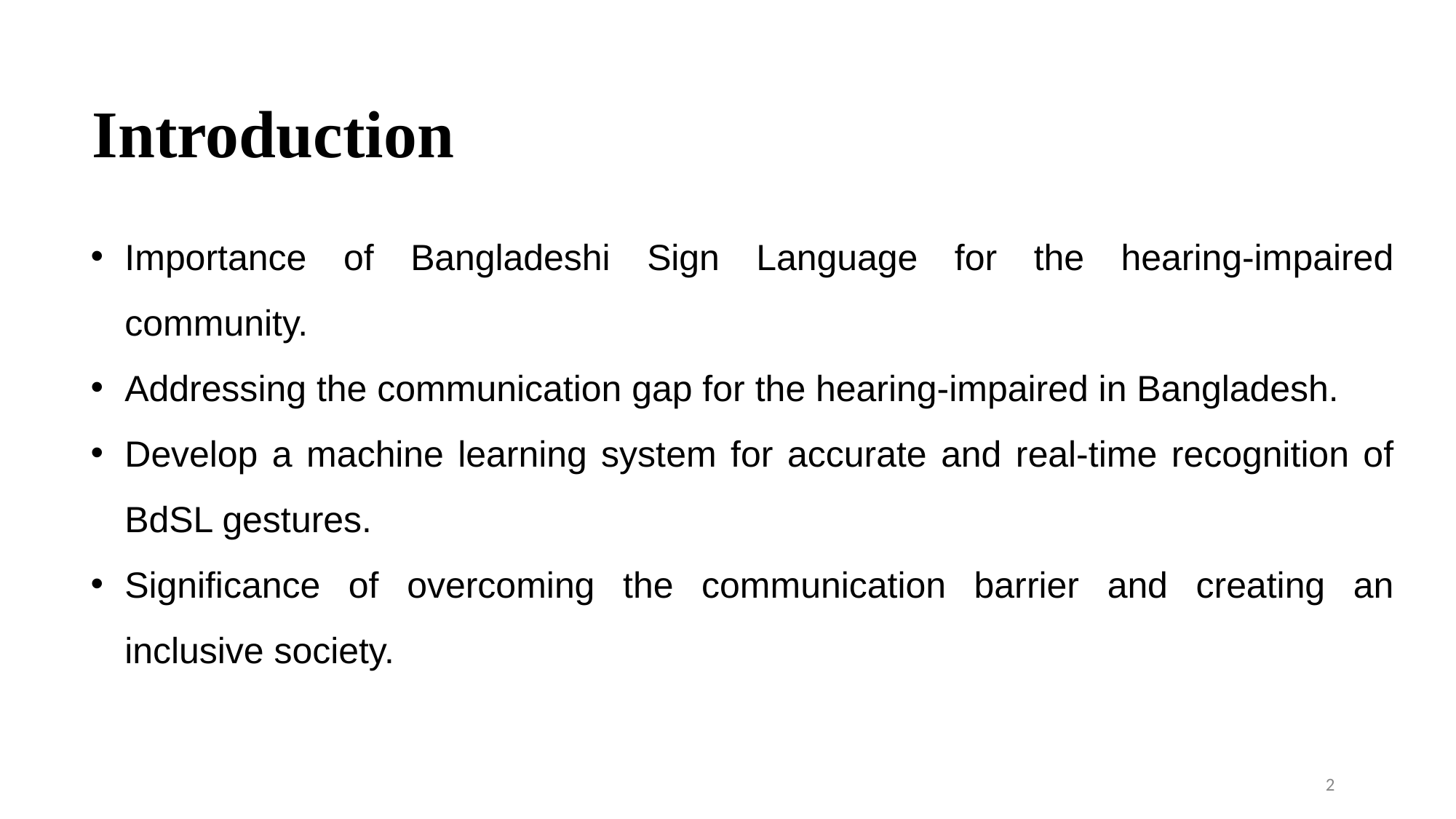

Introduction
Importance of Bangladeshi Sign Language for the hearing-impaired community.
Addressing the communication gap for the hearing-impaired in Bangladesh.
Develop a machine learning system for accurate and real-time recognition of BdSL gestures.
Significance of overcoming the communication barrier and creating an inclusive society.
2